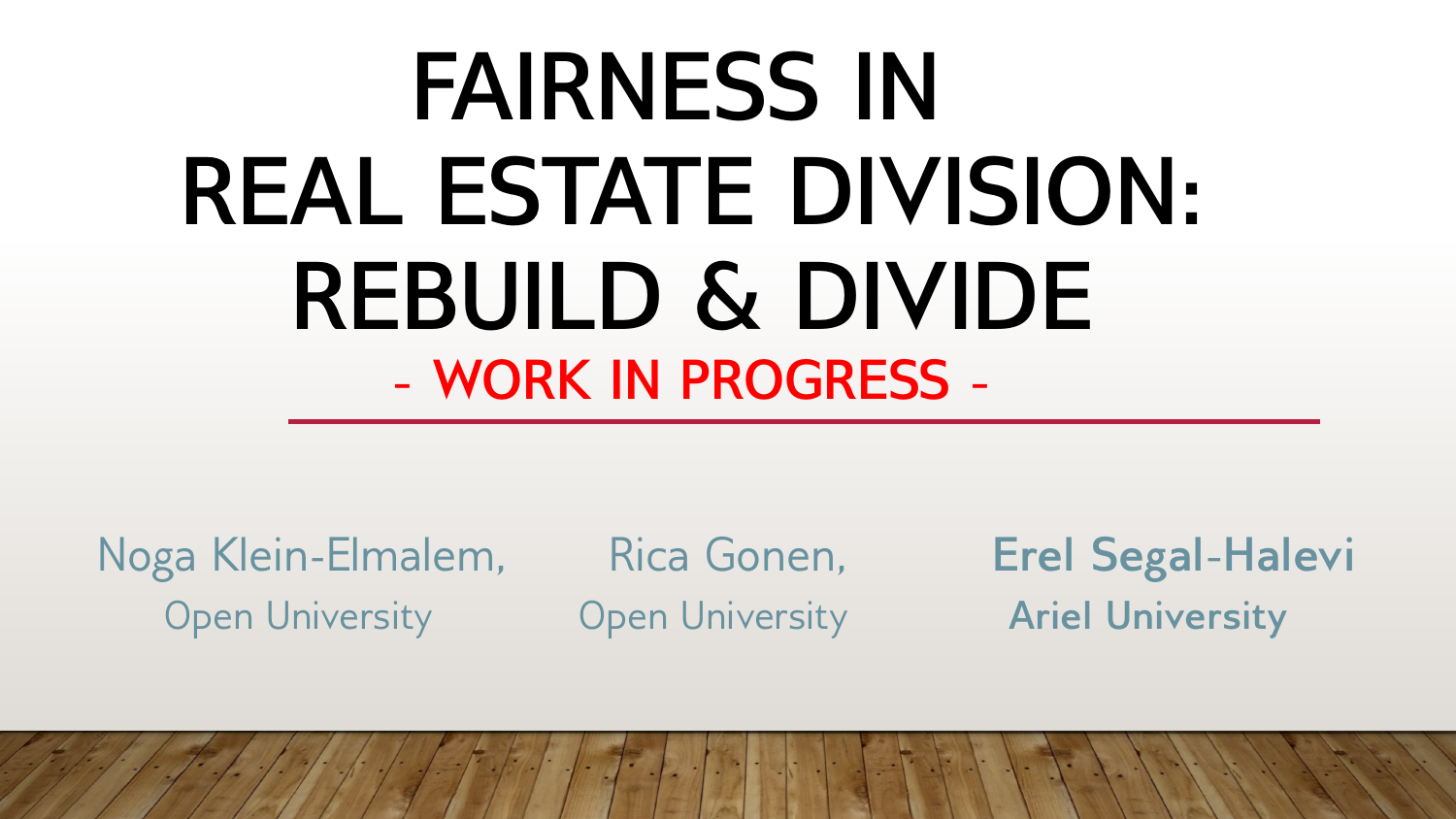

# Fairness in Real Estate Division: Rebuild & Divide - Work in Progress -
Noga Klein-Elmalem,       Rica Gonen,          Erel Segal-Halevi
Open University          Open University           Ariel University